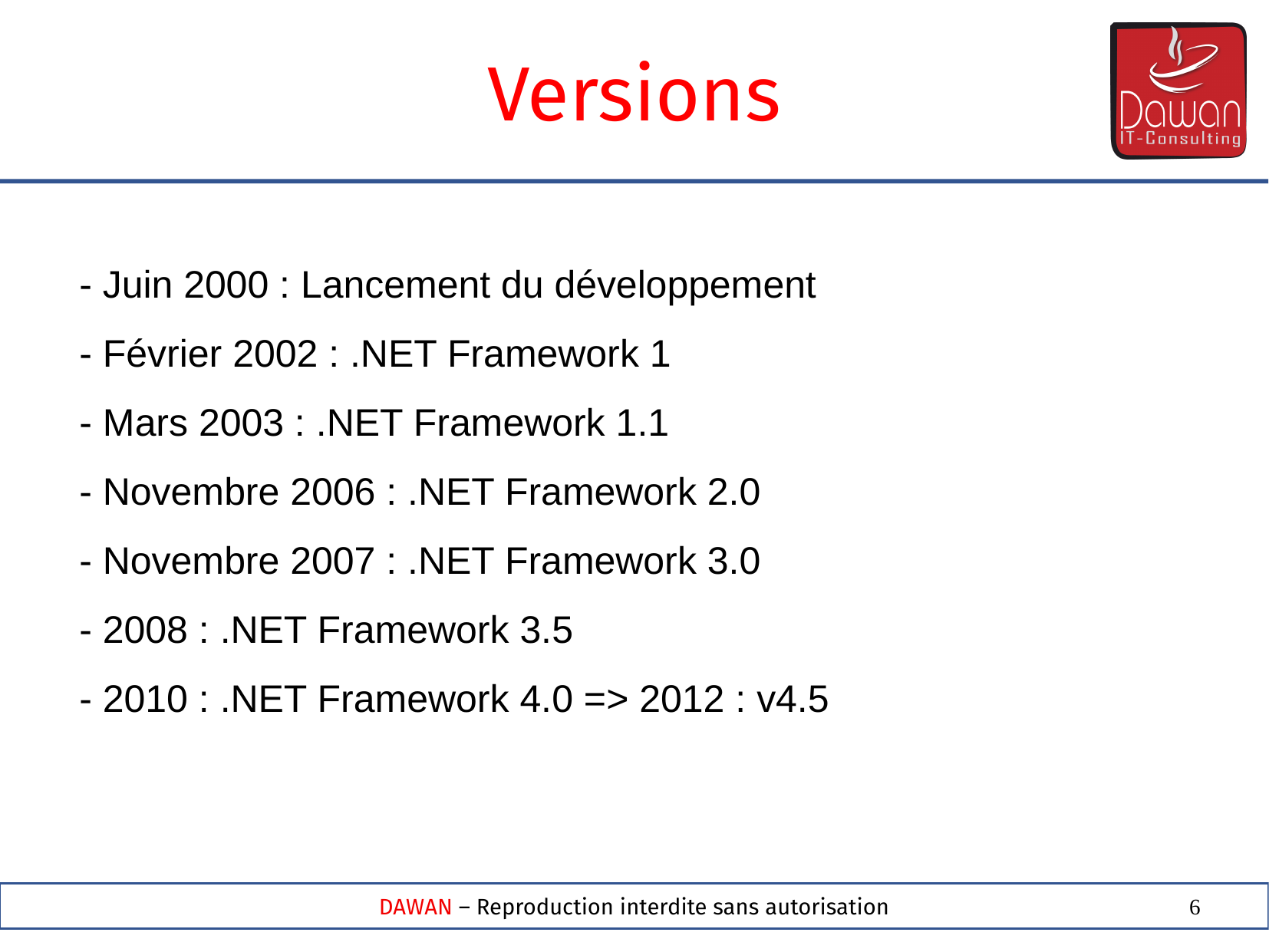

Versions
- Juin 2000 : Lancement du développement
- Février 2002 : .NET Framework 1
- Mars 2003 : .NET Framework 1.1
- Novembre 2006 : .NET Framework 2.0
- Novembre 2007 : .NET Framework 3.0
- 2008 : .NET Framework 3.5
- 2010 : .NET Framework 4.0 => 2012 : v4.5
6